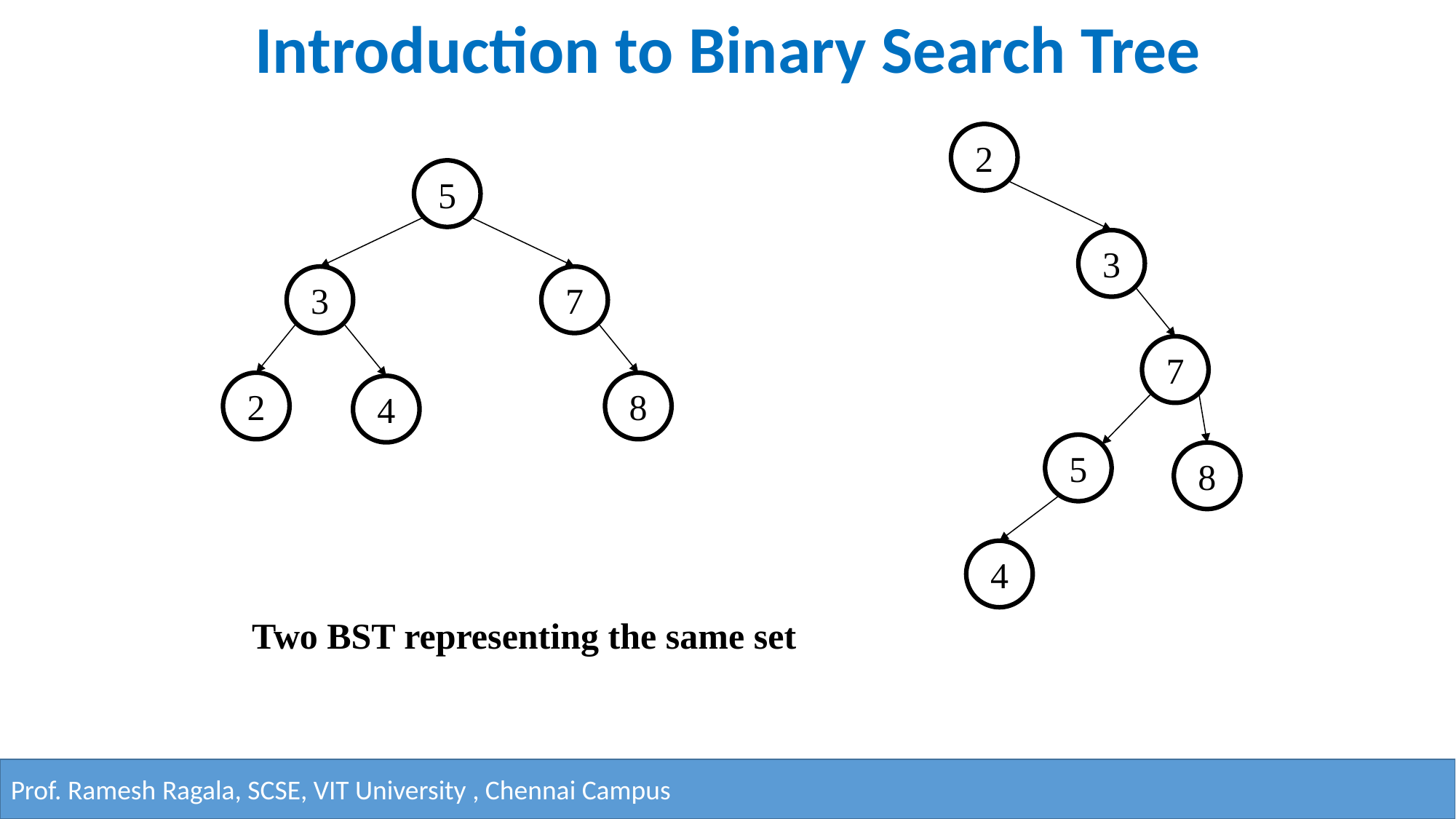

# Introduction to Binary Search Tree

2
5
3
3
7
7
2
8
4
5
8
4
Two BST representing the same set